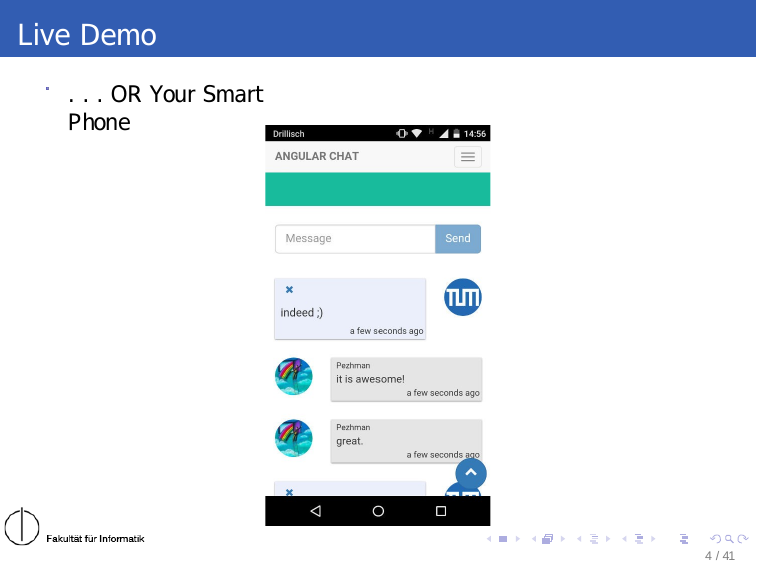

# Live Demo
. . . OR Your Smart Phone

4 / 41